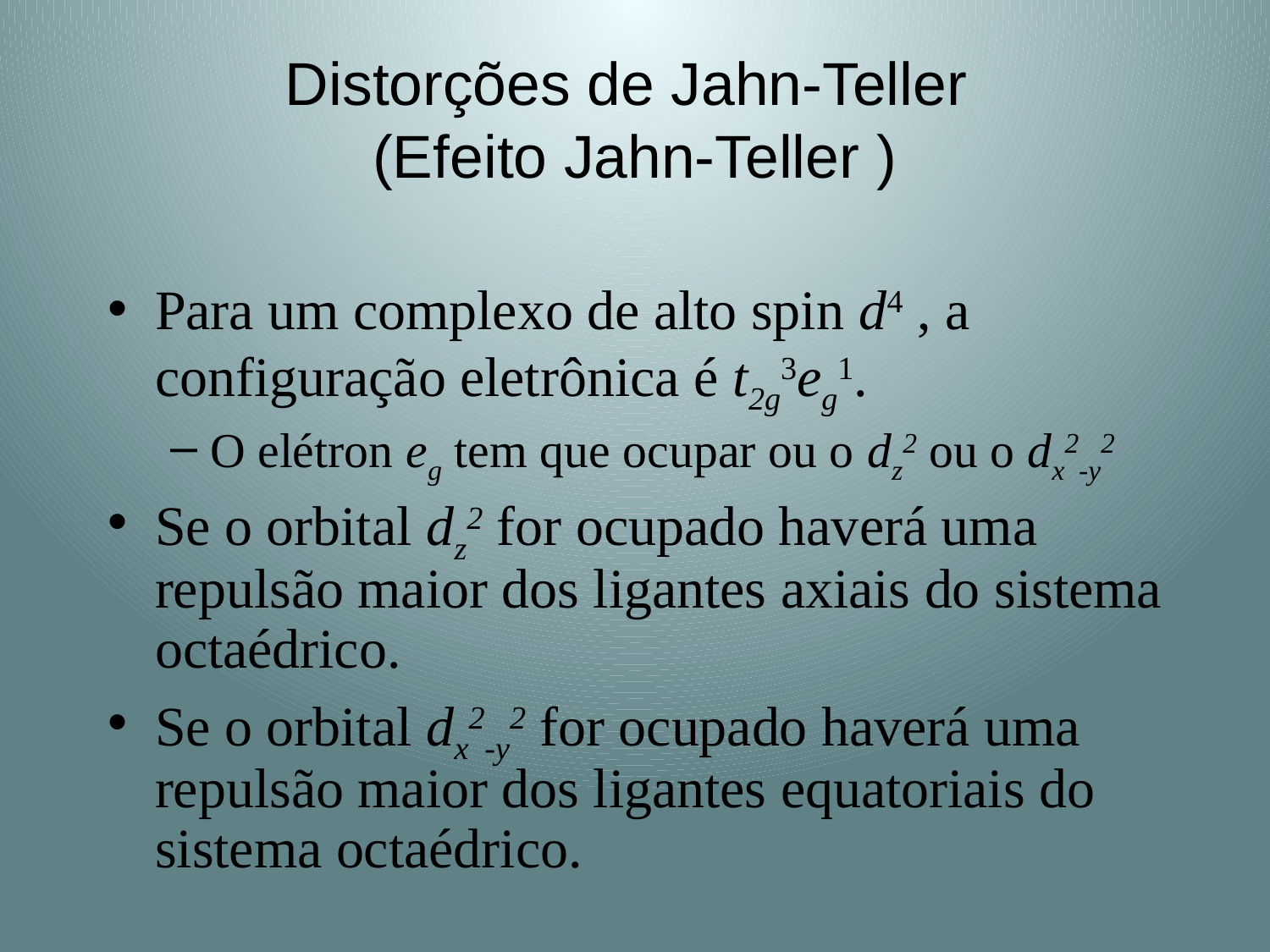

# Distorções de Jahn-Teller (Efeito Jahn-Teller )
Para um complexo de alto spin d4 , a configuração eletrônica é t2g3eg1.
O elétron eg tem que ocupar ou o dz2 ou o dx2-y2
Se o orbital dz2 for ocupado haverá uma repulsão maior dos ligantes axiais do sistema octaédrico.
Se o orbital dx2-y2 for ocupado haverá uma repulsão maior dos ligantes equatoriais do sistema octaédrico.